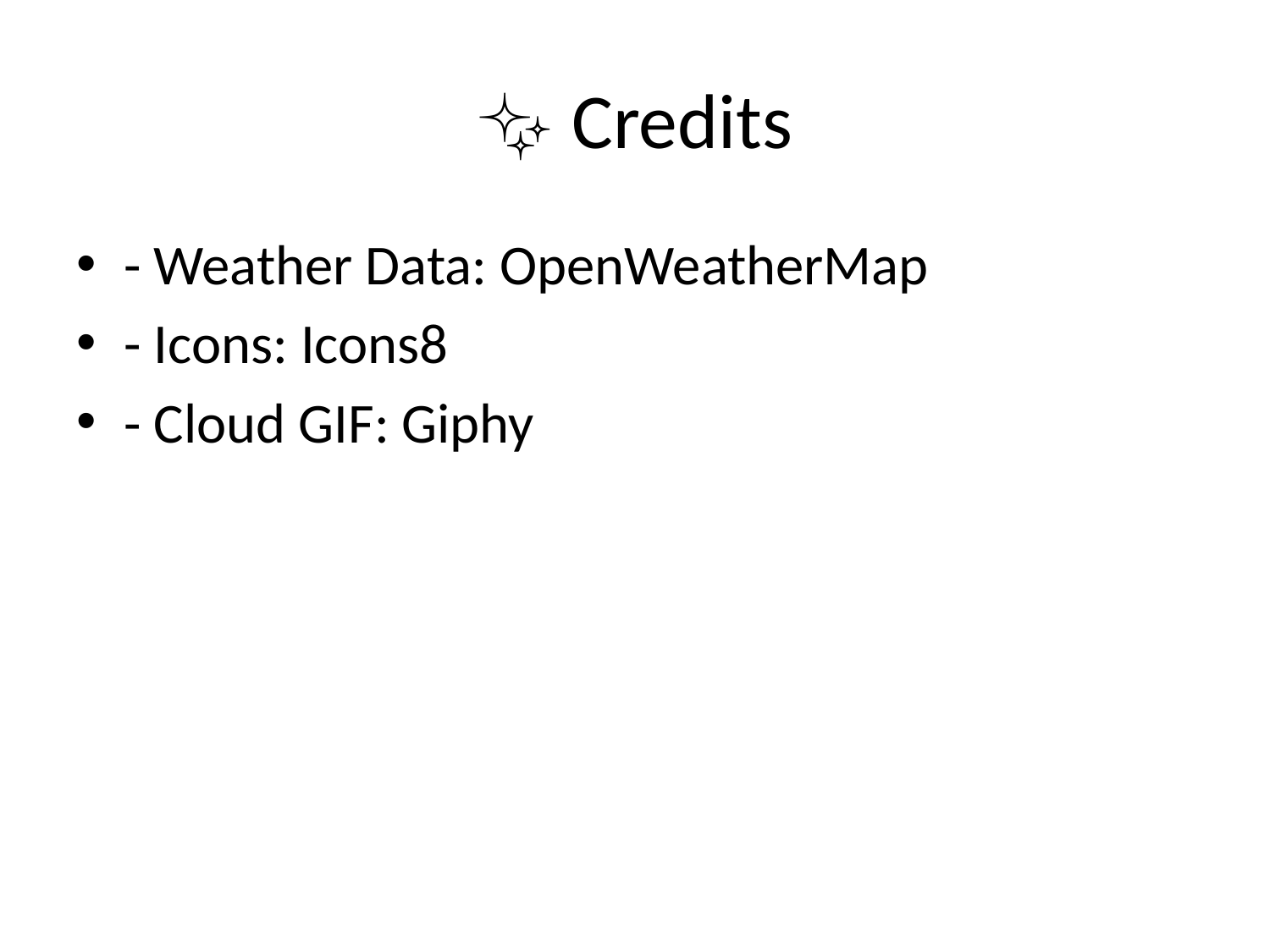

# ✨ Credits
- Weather Data: OpenWeatherMap
- Icons: Icons8
- Cloud GIF: Giphy